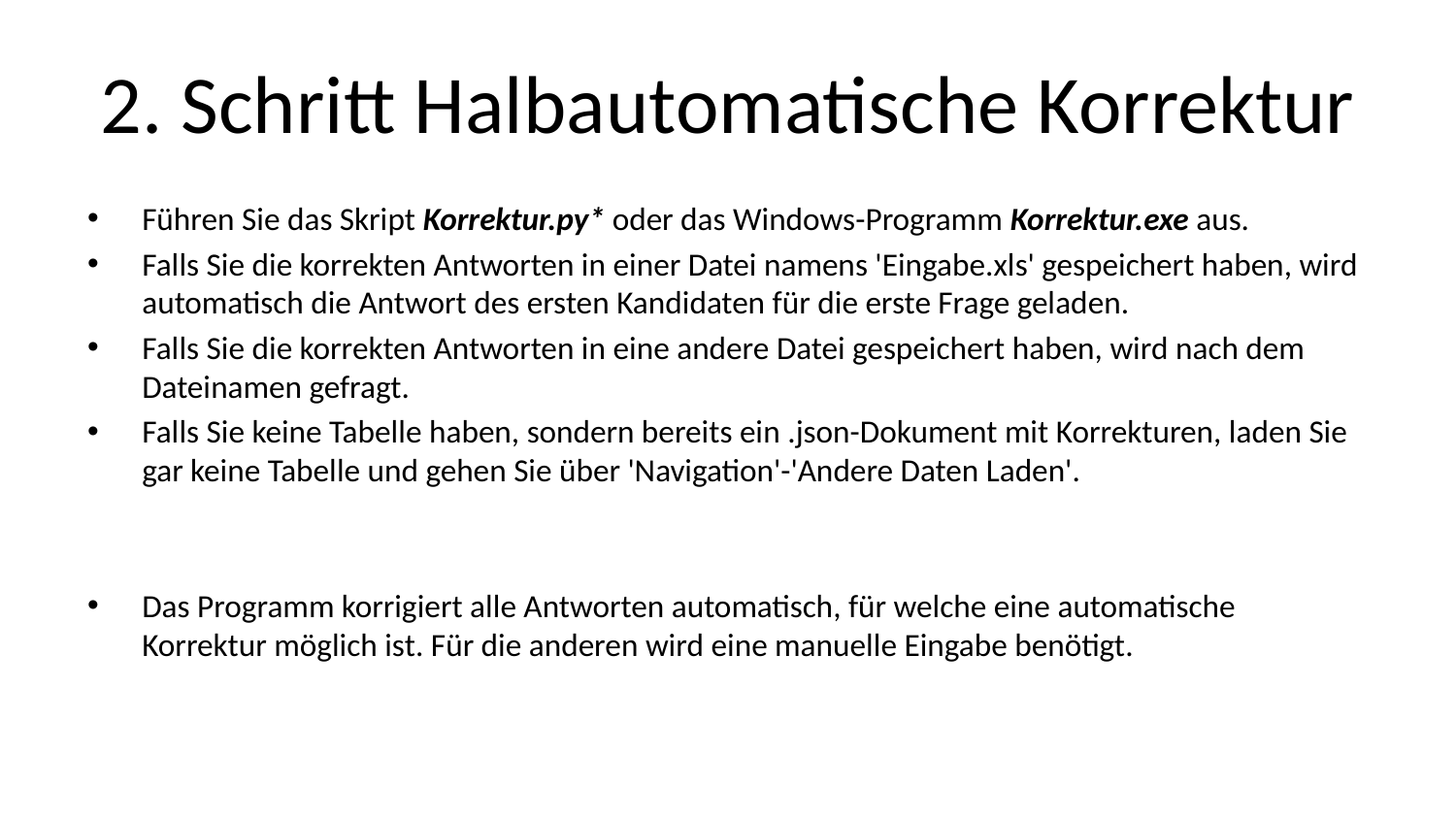

# 2. Schritt Halbautomatische Korrektur
Führen Sie das Skript Korrektur.py* oder das Windows-Programm Korrektur.exe aus.
Falls Sie die korrekten Antworten in einer Datei namens 'Eingabe.xls' gespeichert haben, wird automatisch die Antwort des ersten Kandidaten für die erste Frage geladen.
Falls Sie die korrekten Antworten in eine andere Datei gespeichert haben, wird nach dem Dateinamen gefragt.
Falls Sie keine Tabelle haben, sondern bereits ein .json-Dokument mit Korrekturen, laden Sie gar keine Tabelle und gehen Sie über 'Navigation'-'Andere Daten Laden'.

Das Programm korrigiert alle Antworten automatisch, für welche eine automatische Korrektur möglich ist. Für die anderen wird eine manuelle Eingabe benötigt.